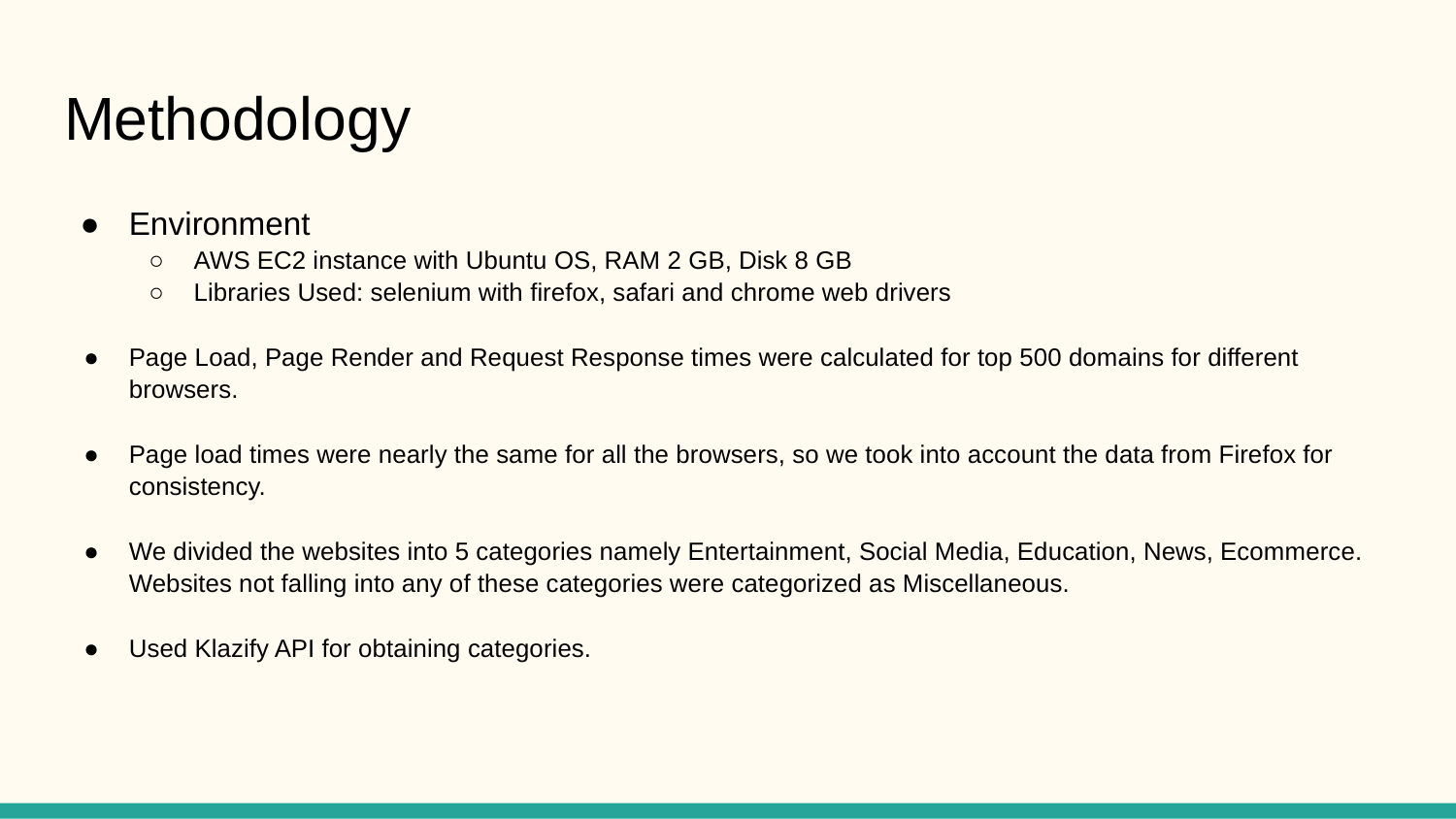

# Methodology
Environment
AWS EC2 instance with Ubuntu OS, RAM 2 GB, Disk 8 GB
Libraries Used: selenium with firefox, safari and chrome web drivers
Page Load, Page Render and Request Response times were calculated for top 500 domains for different browsers.
Page load times were nearly the same for all the browsers, so we took into account the data from Firefox for consistency.
We divided the websites into 5 categories namely Entertainment, Social Media, Education, News, Ecommerce. Websites not falling into any of these categories were categorized as Miscellaneous.
Used Klazify API for obtaining categories.